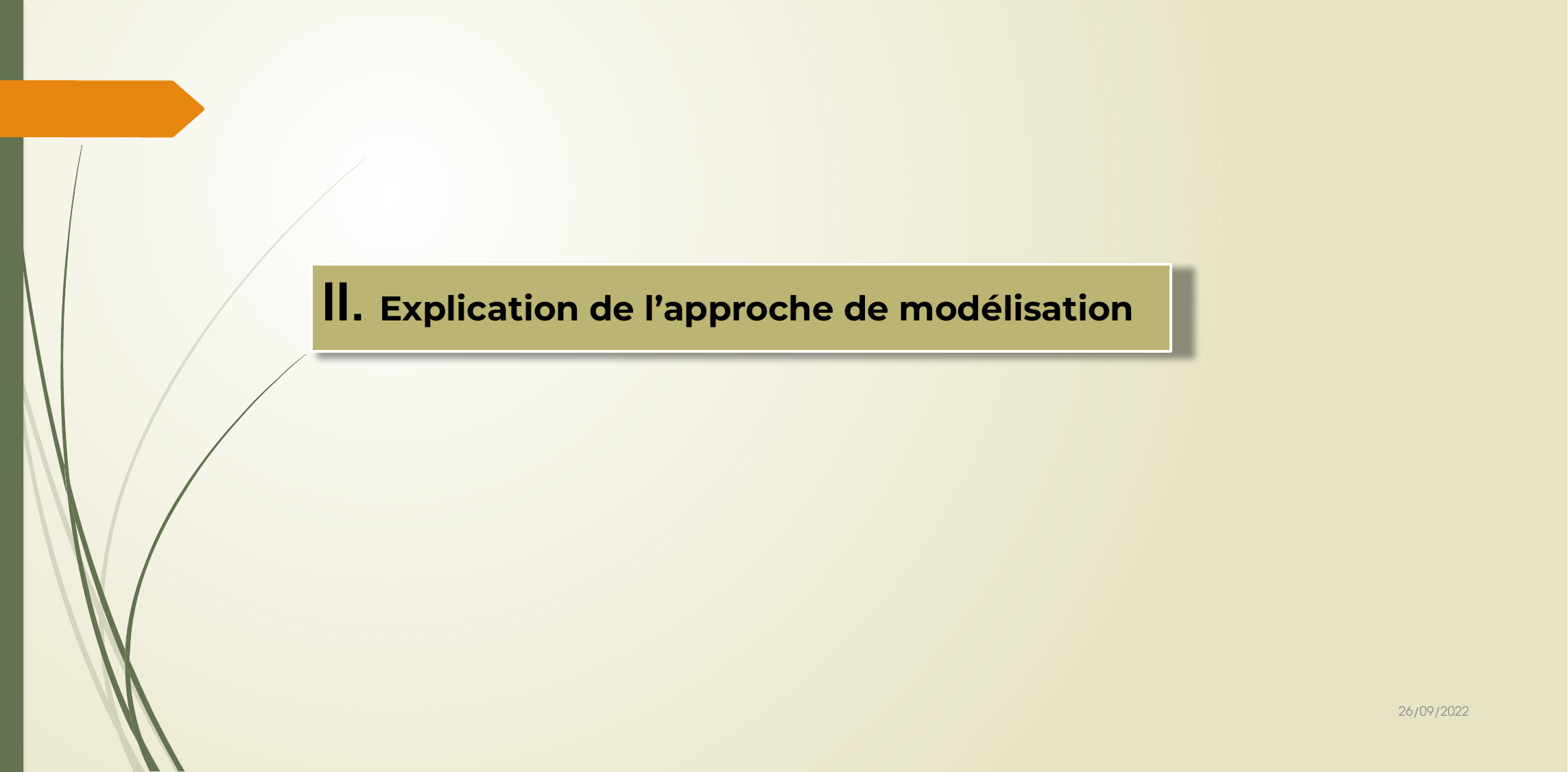

# II. Explication de l’approche de modélisation
26/09/2022